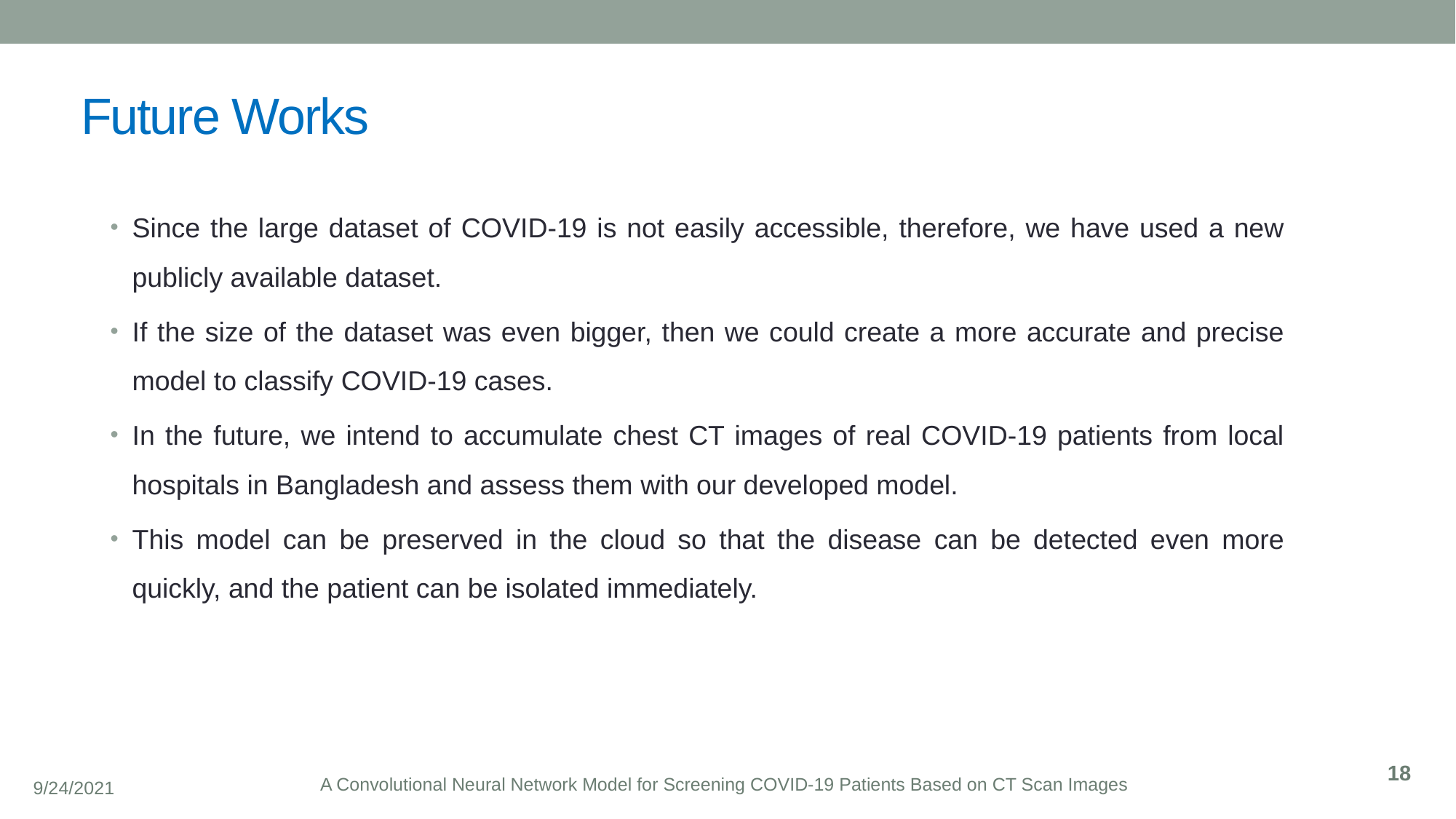

# Future Works
Since the large dataset of COVID-19 is not easily accessible, therefore, we have used a new publicly available dataset.
If the size of the dataset was even bigger, then we could create a more accurate and precise model to classify COVID-19 cases.
In the future, we intend to accumulate chest CT images of real COVID-19 patients from local hospitals in Bangladesh and assess them with our developed model.
This model can be preserved in the cloud so that the disease can be detected even more quickly, and the patient can be isolated immediately.
18
A Convolutional Neural Network Model for Screening COVID-19 Patients Based on CT Scan Images
9/24/2021